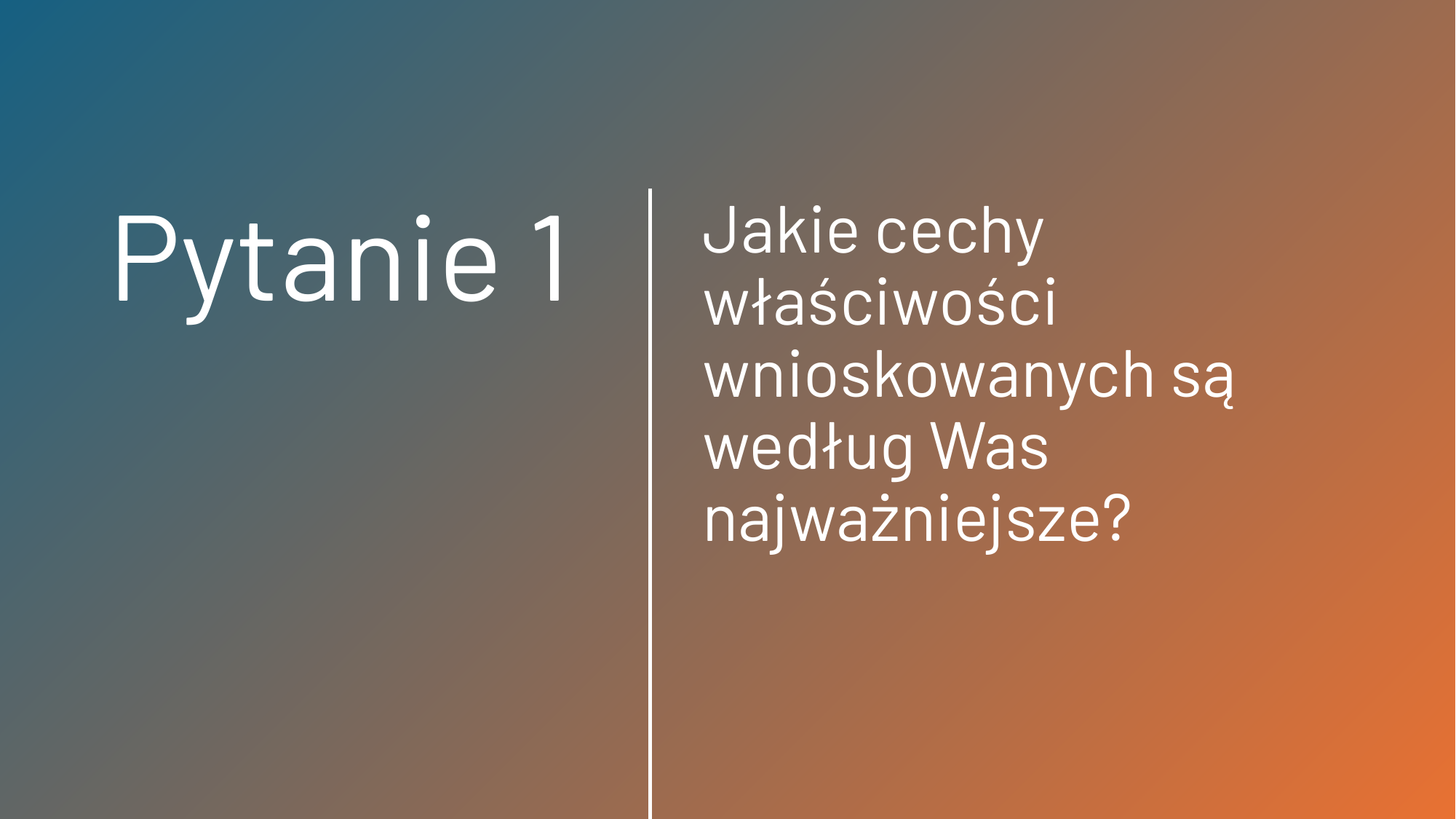

Jakie cechy właściwości wnioskowanych są według Was najważniejsze?
# Pytanie 1